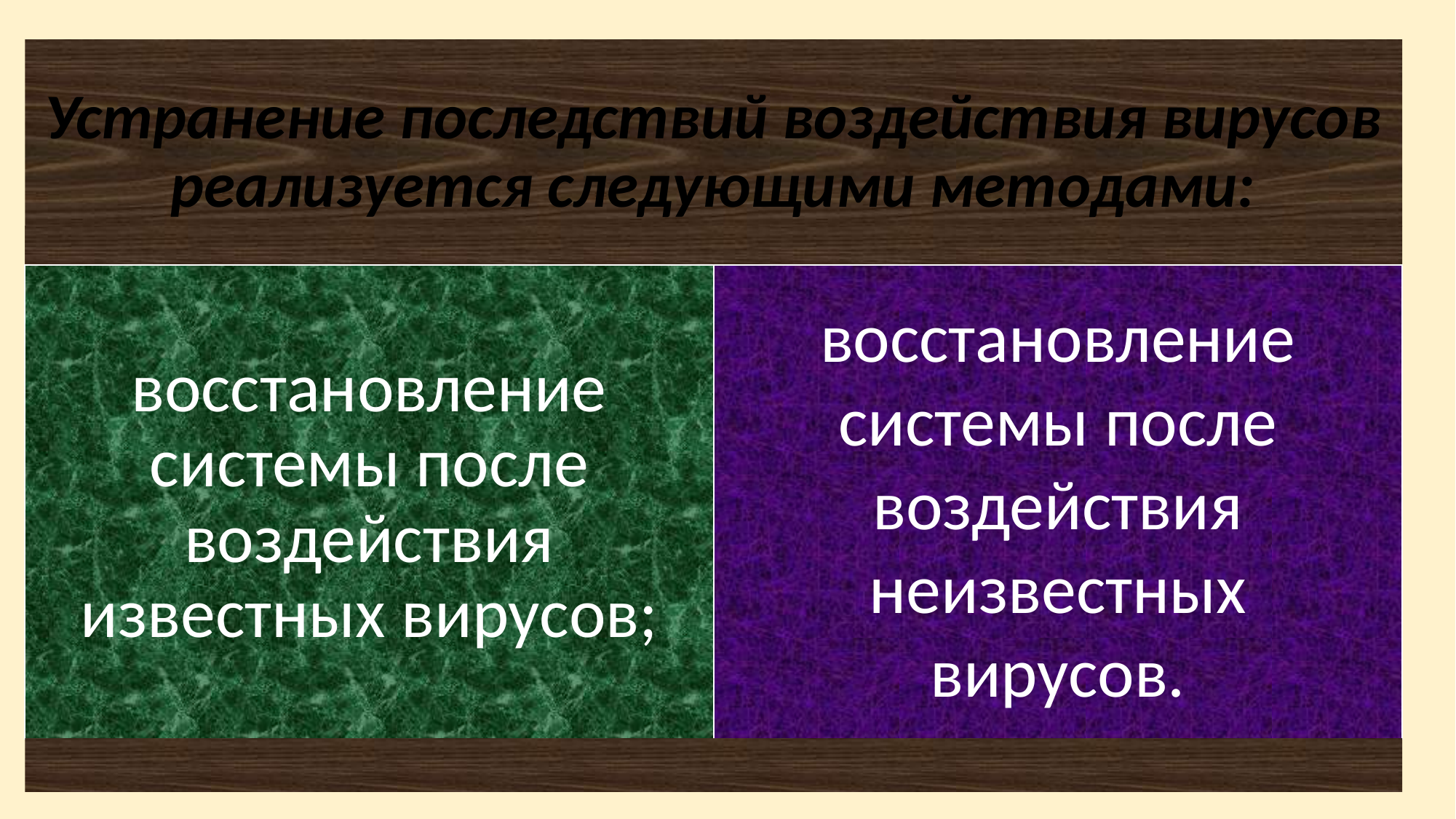

Устранение последствий воздействия вирусов реализуется следующими методами:
восстановление системы после воздействия известных вирусов;
восстановление системы после воздействия неизвестных вирусов.